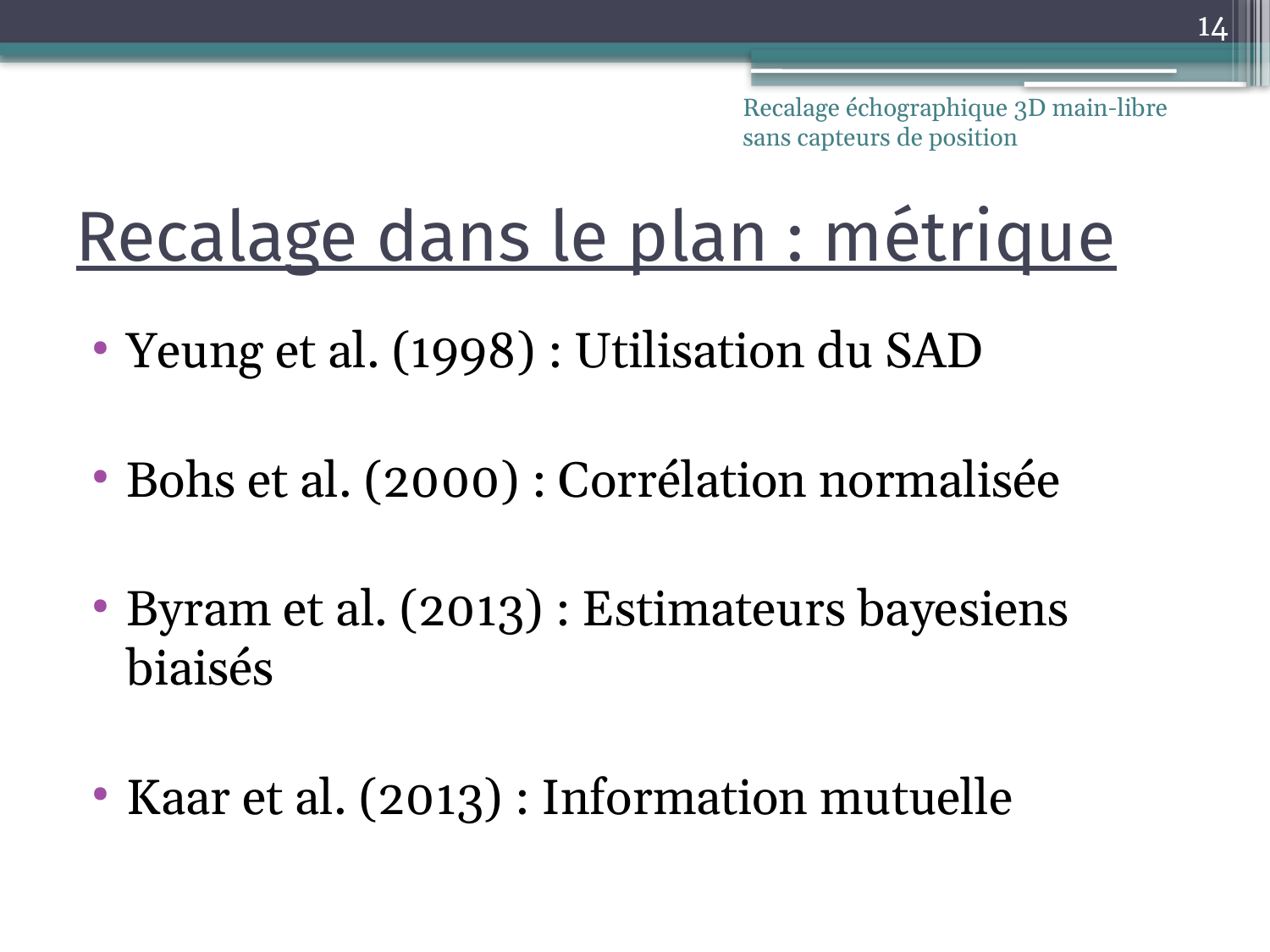

14
Recalage échographique 3D main-libre sans capteurs de position
# Recalage dans le plan : métrique
Yeung et al. (1998) : Utilisation du SAD

Bohs et al. (2000) : Corrélation normalisée

Byram et al. (2013) : Estimateurs bayesiens biaisés

Kaar et al. (2013) : Information mutuelle